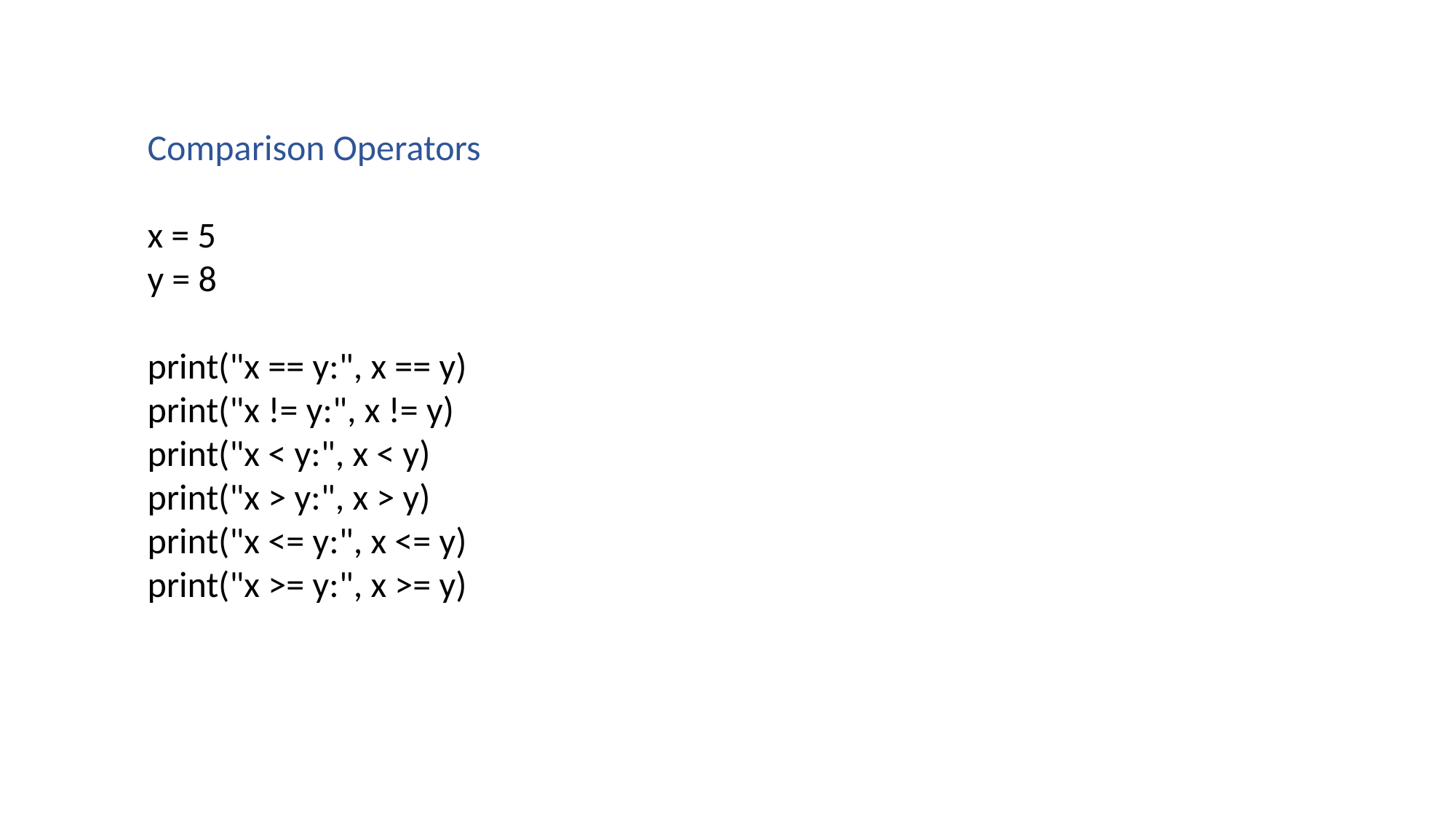

Comparison Operators

x = 5
y = 8

print("x == y:", x == y)
print("x != y:", x != y)
print("x < y:", x < y)
print("x > y:", x > y)
print("x <= y:", x <= y)
print("x >= y:", x >= y)